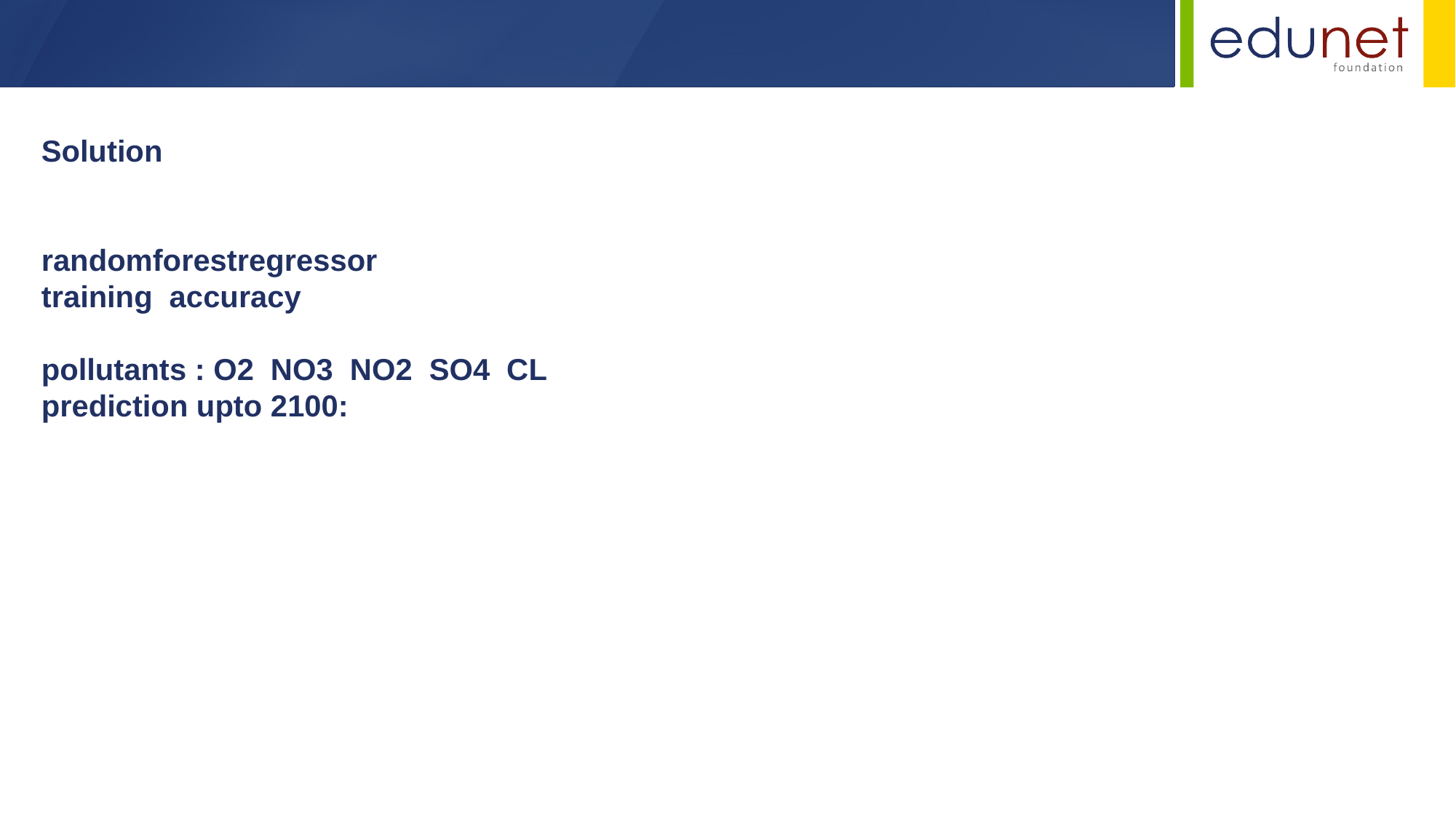

Solution

randomforestregressor
training  accuracy

pollutants : O2  NO3  NO2  SO4  CL
prediction upto 2100: